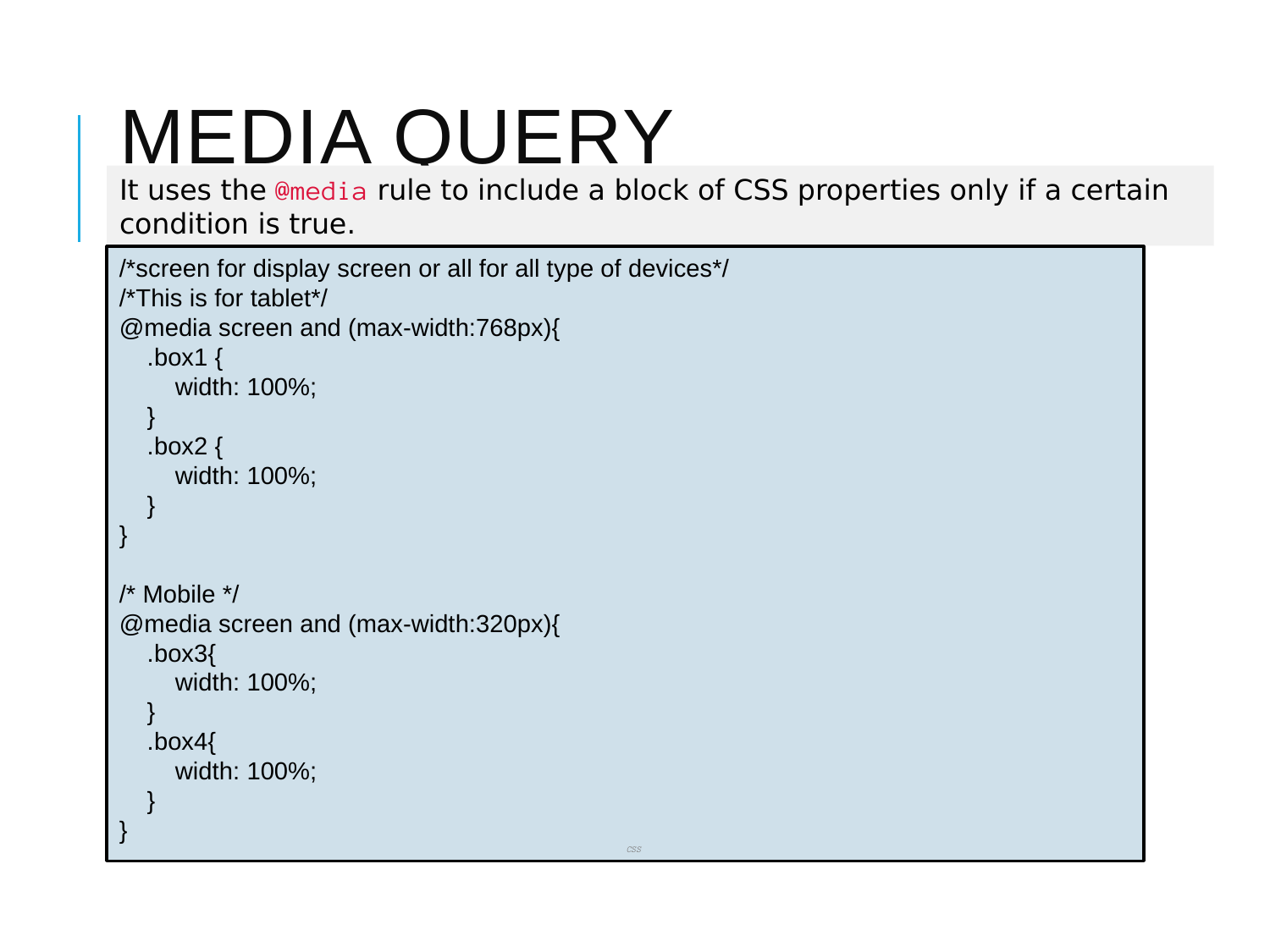

# Media query
It uses the @media rule to include a block of CSS properties only if a certain condition is true.
/*screen for display screen or all for all type of devices*/
/*This is for tablet*/
@media screen and (max-width:768px){
    .box1 {
        width: 100%;
    }
    .box2 {
        width: 100%;
    }
}
/* Mobile */
@media screen and (max-width:320px){
    .box3{
        width: 100%;
    }
    .box4{
        width: 100%;
    }
}
				CSS